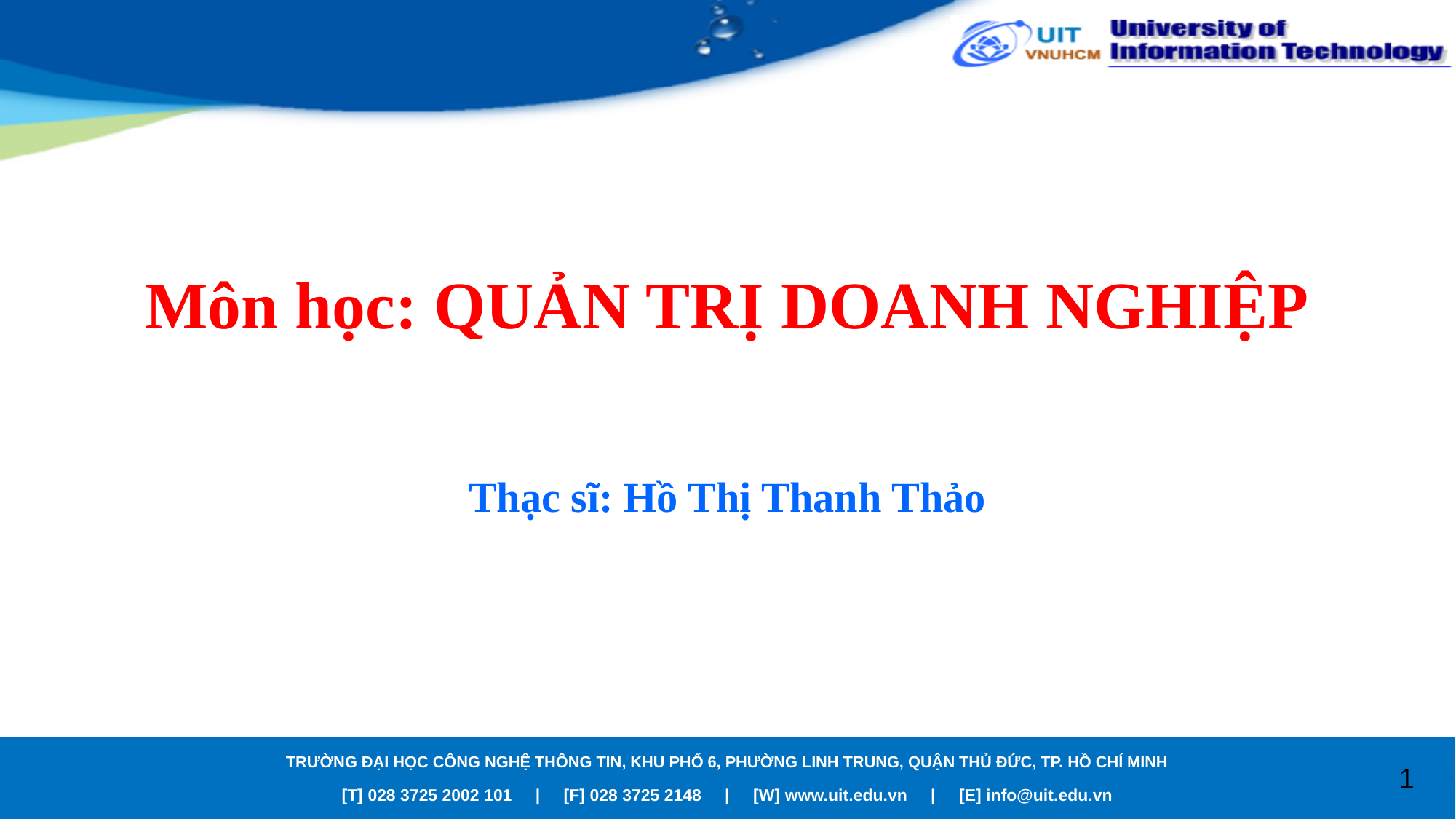

# Môn học: QUẢN TRỊ DOANH NGHIỆP
Thạc sĩ: Hồ Thị Thanh Thảo